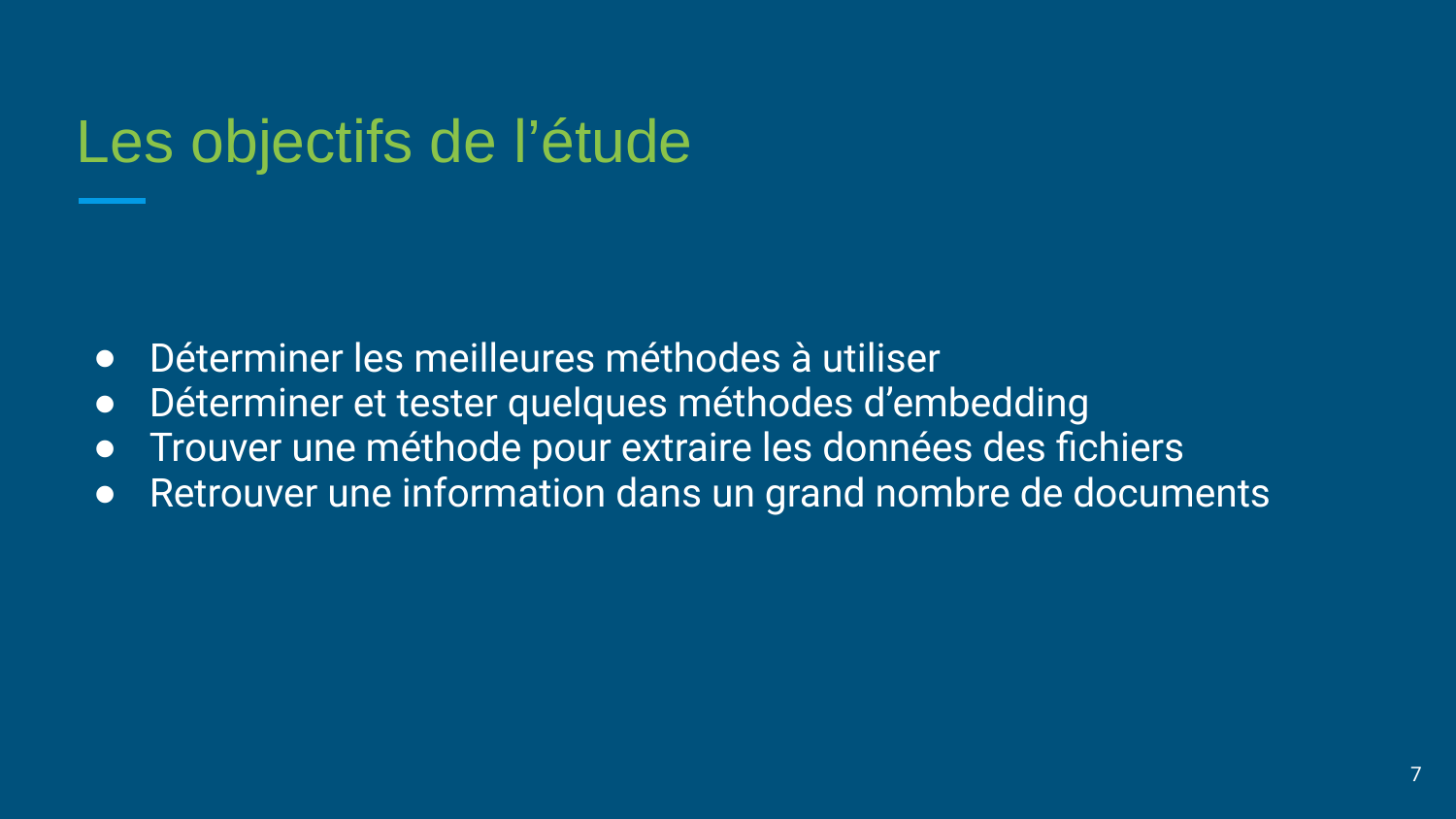

# Les objectifs de l’étude

Déterminer les meilleures méthodes à utiliser
Déterminer et tester quelques méthodes d’embedding
Trouver une méthode pour extraire les données des fichiers
Retrouver une information dans un grand nombre de documents

7